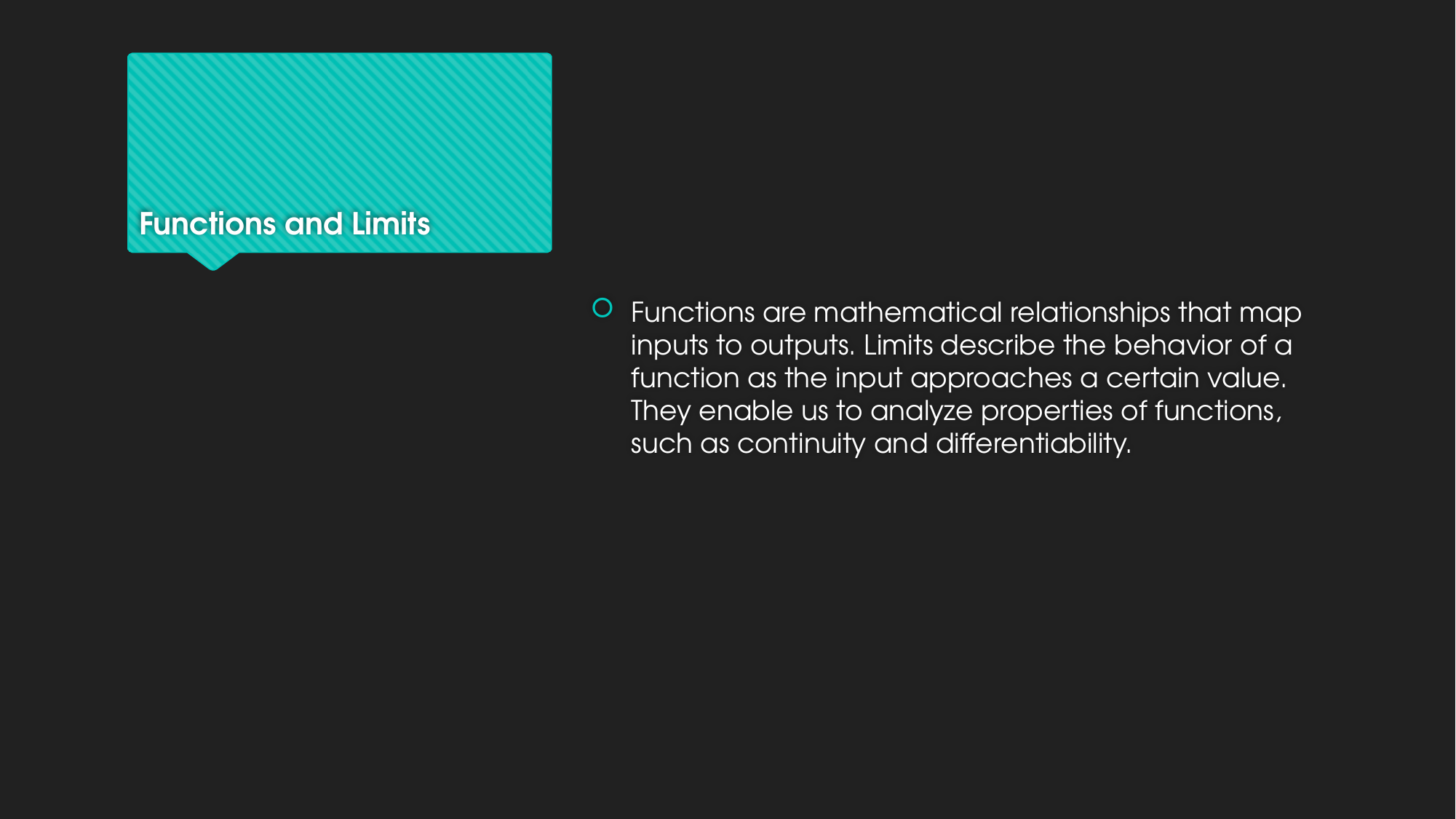

# Functions and Limits
Functions are mathematical relationships that map inputs to outputs. Limits describe the behavior of a function as the input approaches a certain value. They enable us to analyze properties of functions, such as continuity and differentiability.